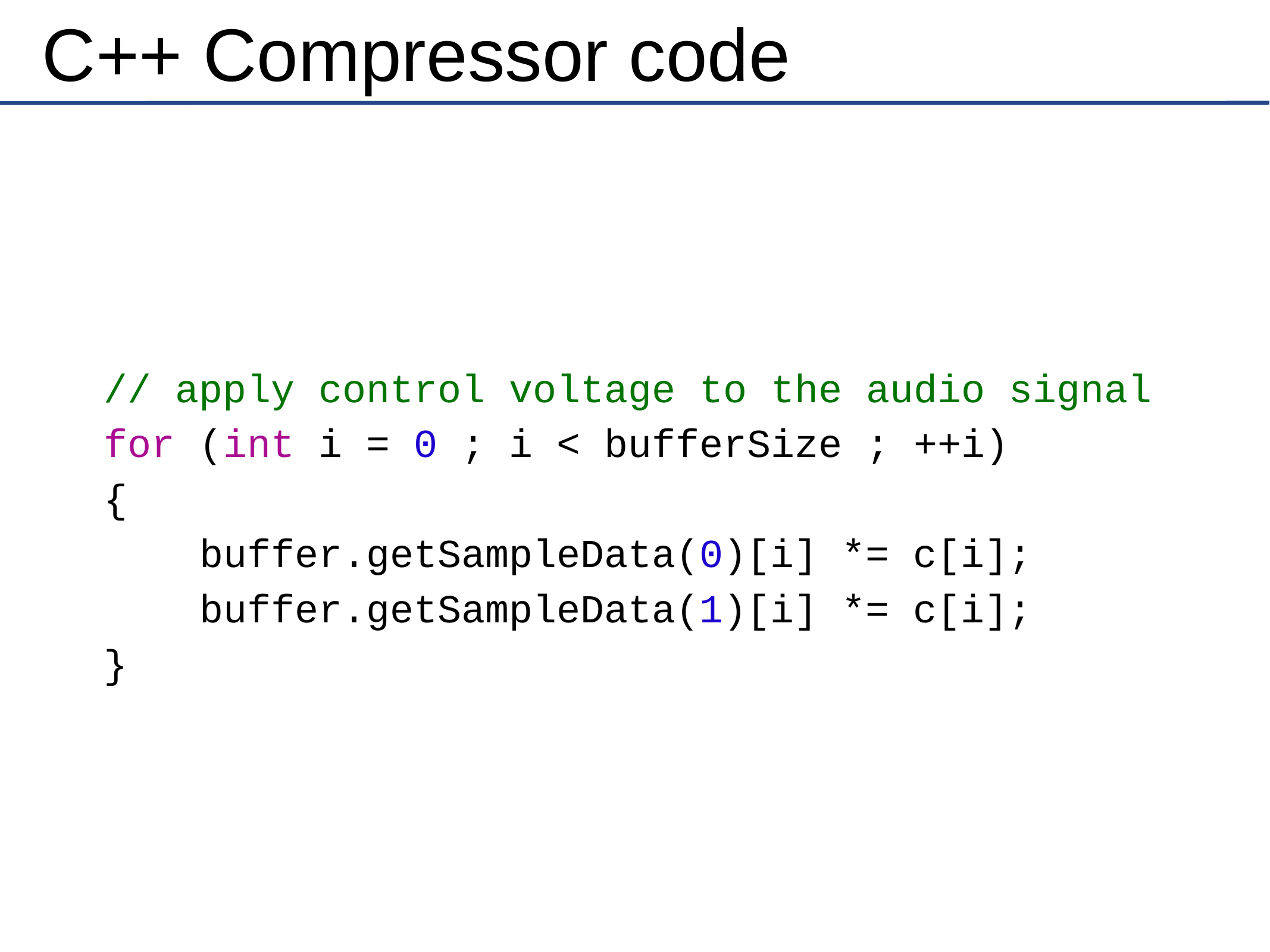

C++ Compressor code
// apply control voltage to the audio signal
for (int i = 0 ; i < bufferSize ; ++i)
{
    buffer.getSampleData(0)[i] *= c[i];
    buffer.getSampleData(1)[i] *= c[i];
}